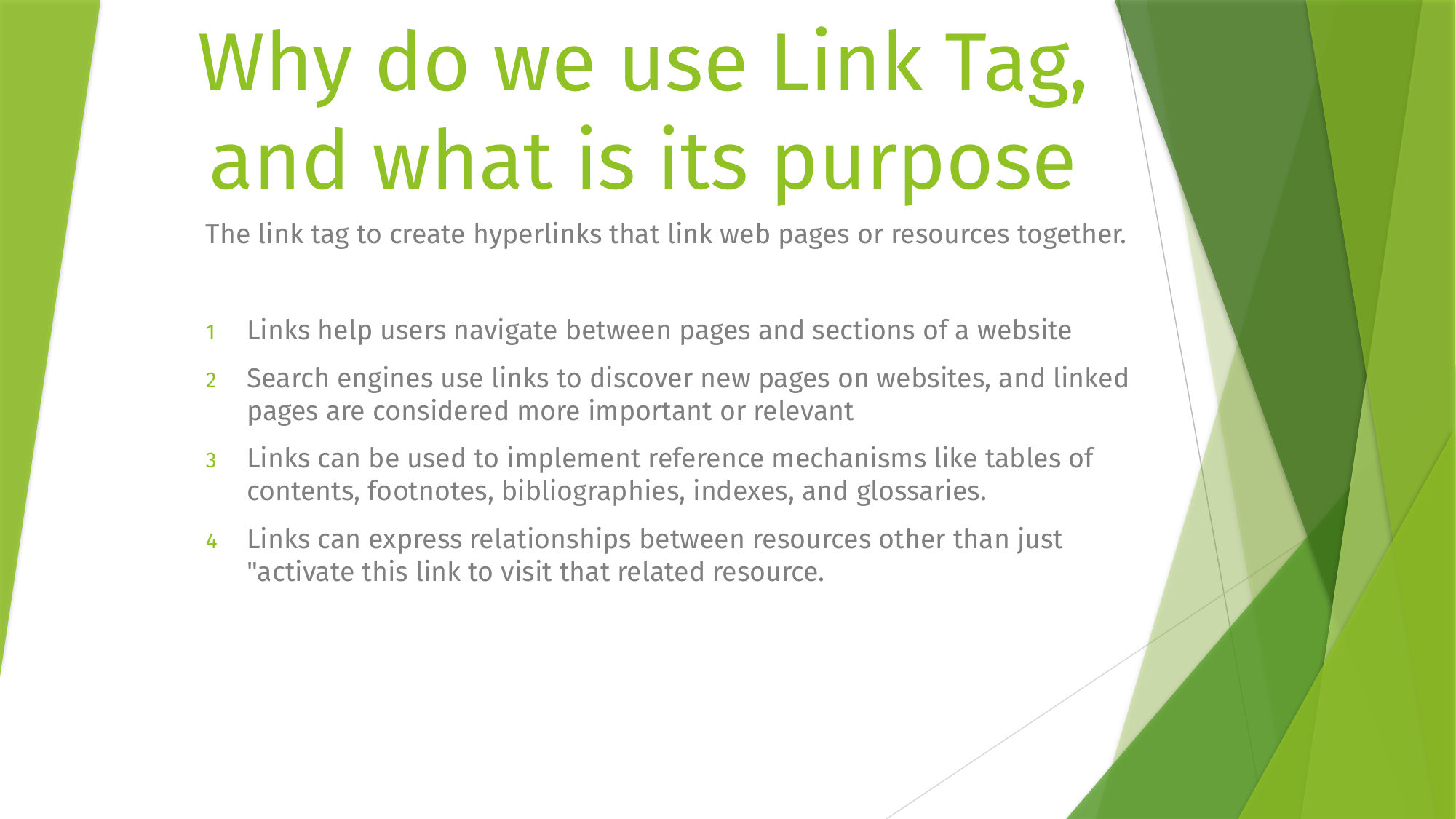

# Why do we use Link Tag, and what is its purpose
The link tag to create hyperlinks that link web pages or resources together.

Links help users navigate between pages and sections of a website
Search engines use links to discover new pages on websites, and linked pages are considered more important or relevant
Links can be used to implement reference mechanisms like tables of contents, footnotes, bibliographies, indexes, and glossaries.
Links can express relationships between resources other than just "activate this link to visit that related resource.